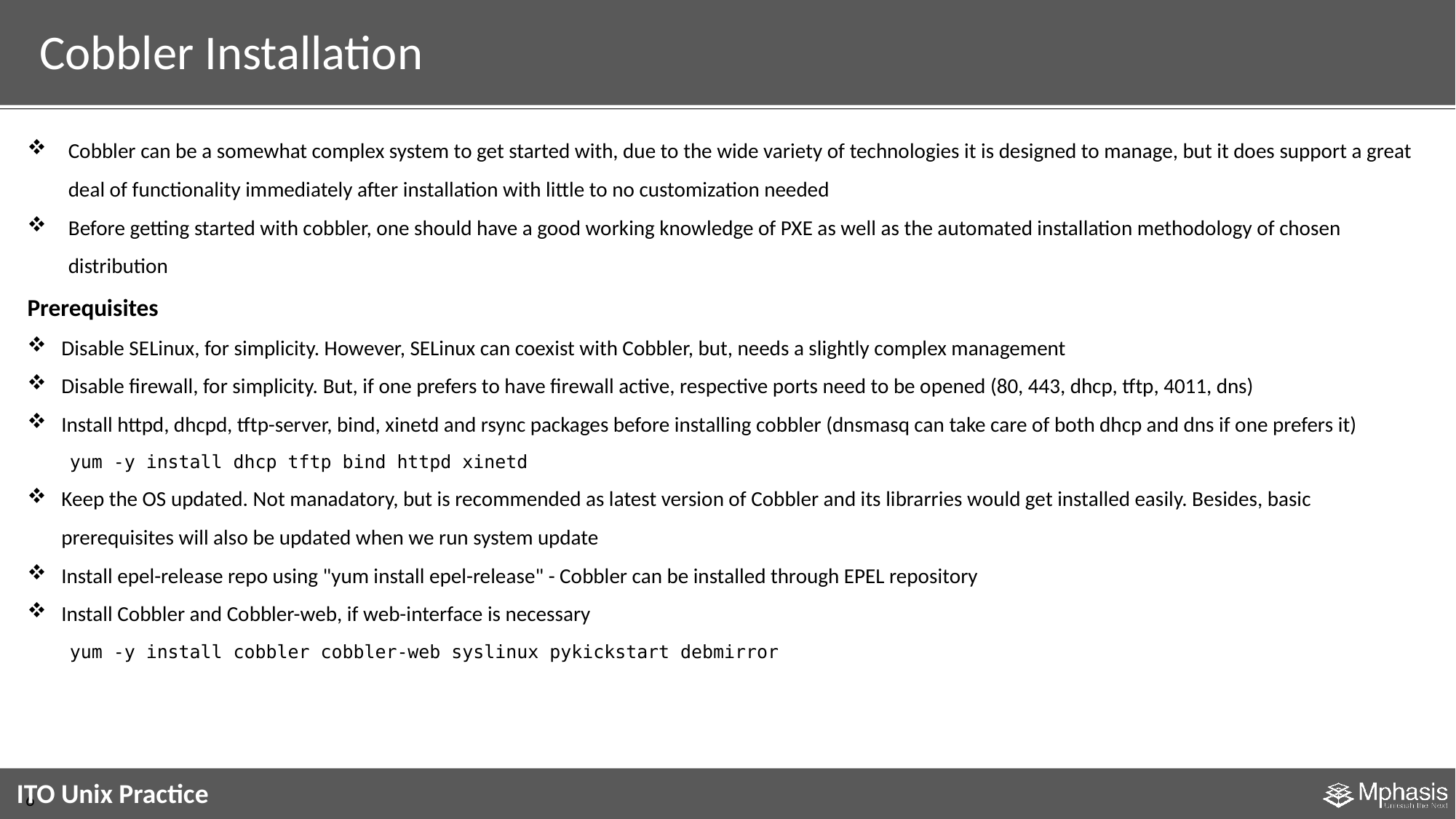

# Cobbler Installation
Cobbler can be a somewhat complex system to get started with, due to the wide variety of technologies it is designed to manage, but it does support a great deal of functionality immediately after installation with little to no customization needed
Before getting started with cobbler, one should have a good working knowledge of PXE as well as the automated installation methodology of chosen distribution
Prerequisites
Disable SELinux, for simplicity. However, SELinux can coexist with Cobbler, but, needs a slightly complex management
Disable firewall, for simplicity. But, if one prefers to have firewall active, respective ports need to be opened (80, 443, dhcp, tftp, 4011, dns)
Install httpd, dhcpd, tftp-server, bind, xinetd and rsync packages before installing cobbler (dnsmasq can take care of both dhcp and dns if one prefers it)
yum -y install dhcp tftp bind httpd xinetd
Keep the OS updated. Not manadatory, but is recommended as latest version of Cobbler and its librarries would get installed easily. Besides, basic prerequisites will also be updated when we run system update
Install epel-release repo using "yum install epel-release" - Cobbler can be installed through EPEL repository
Install Cobbler and Cobbler-web, if web-interface is necessary
yum -y install cobbler cobbler-web syslinux pykickstart debmirror